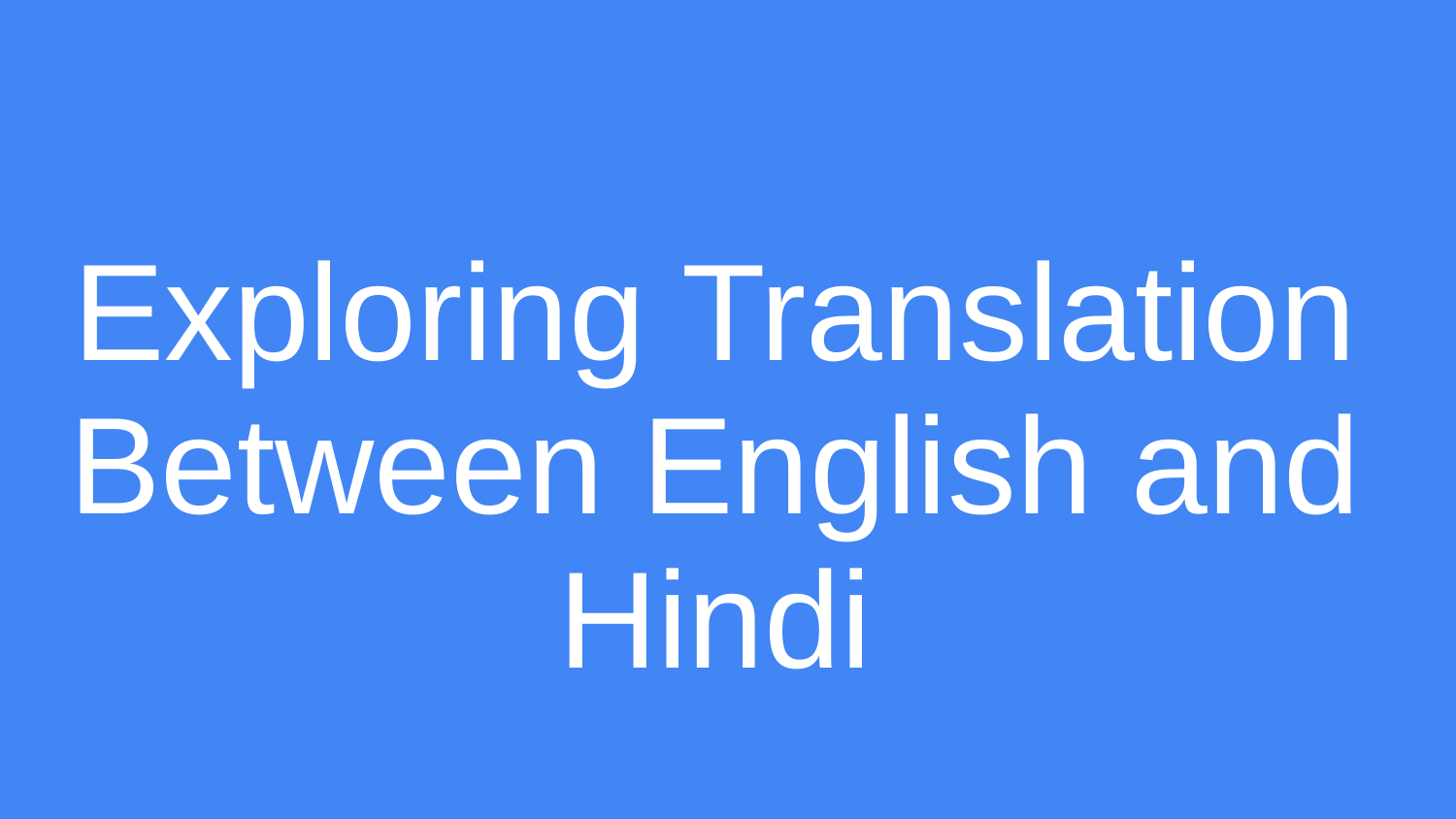

# Exploring Translation Between English and Hindi